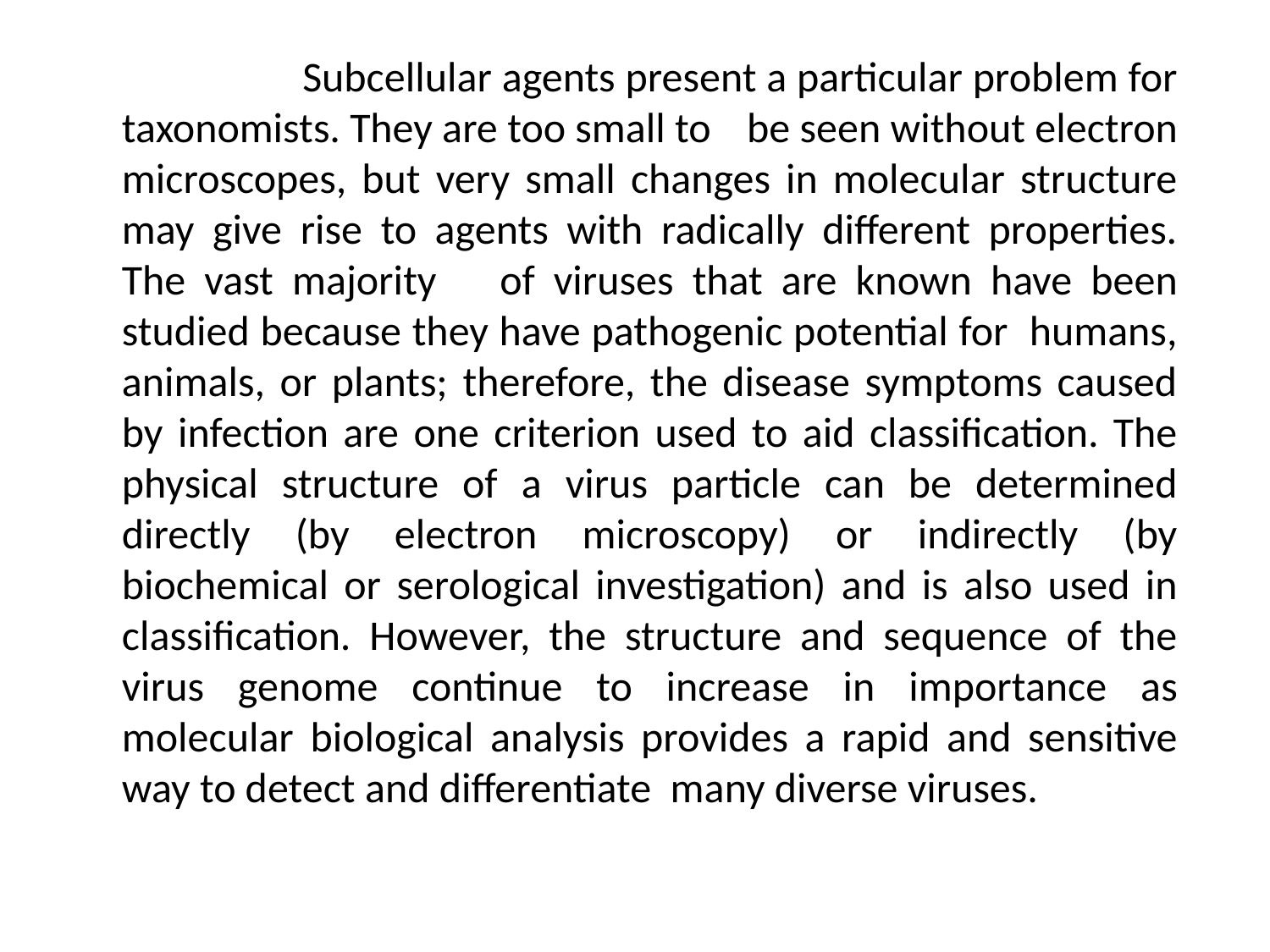

Subcellular agents present a particular problem for taxonomists. They are too small to   be seen without electron microscopes, but very small changes in molecular structure may give rise to agents with radically different properties. The vast majority   of viruses that are known have been studied because they have pathogenic potential for  humans, animals, or plants; therefore, the disease symptoms caused by infection are one criterion used to aid classification. The physical structure of a virus particle can be determined directly (by electron microscopy) or indirectly (by biochemical or serological investigation) and is also used in classification. However, the structure and sequence of the virus genome continue to increase in importance as molecular biological analysis provides a rapid and sensitive way to detect and differentiate  many diverse viruses.